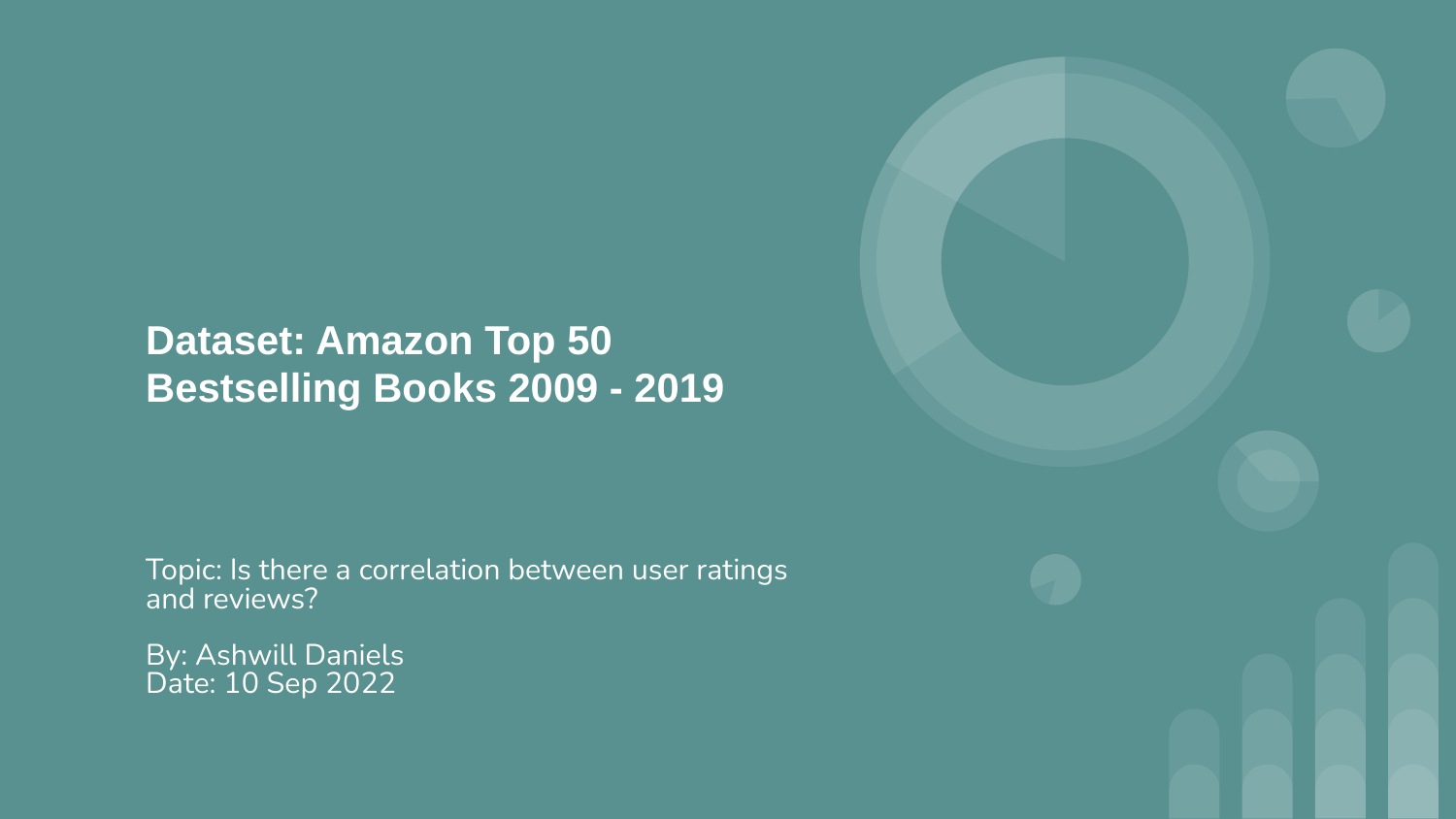

# Dataset: Amazon Top 50 Bestselling Books 2009 - 2019

Topic: Is there a correlation between user ratings and reviews?

By: Ashwill Daniels
Date: 10 Sep 2022